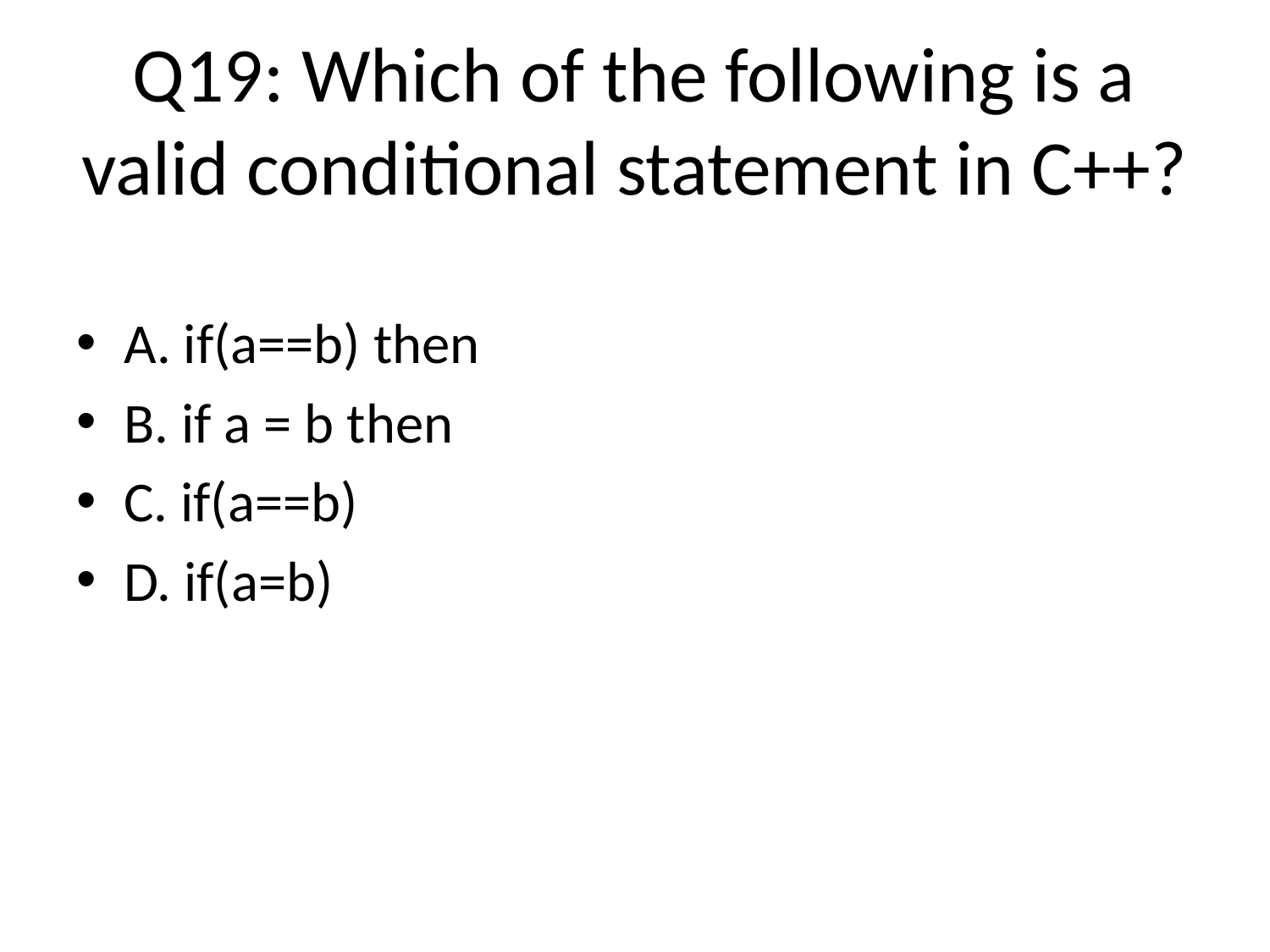

# Q19: Which of the following is a valid conditional statement in C++?

A. if(a==b) then
B. if a = b then
C. if(a==b)
D. if(a=b)